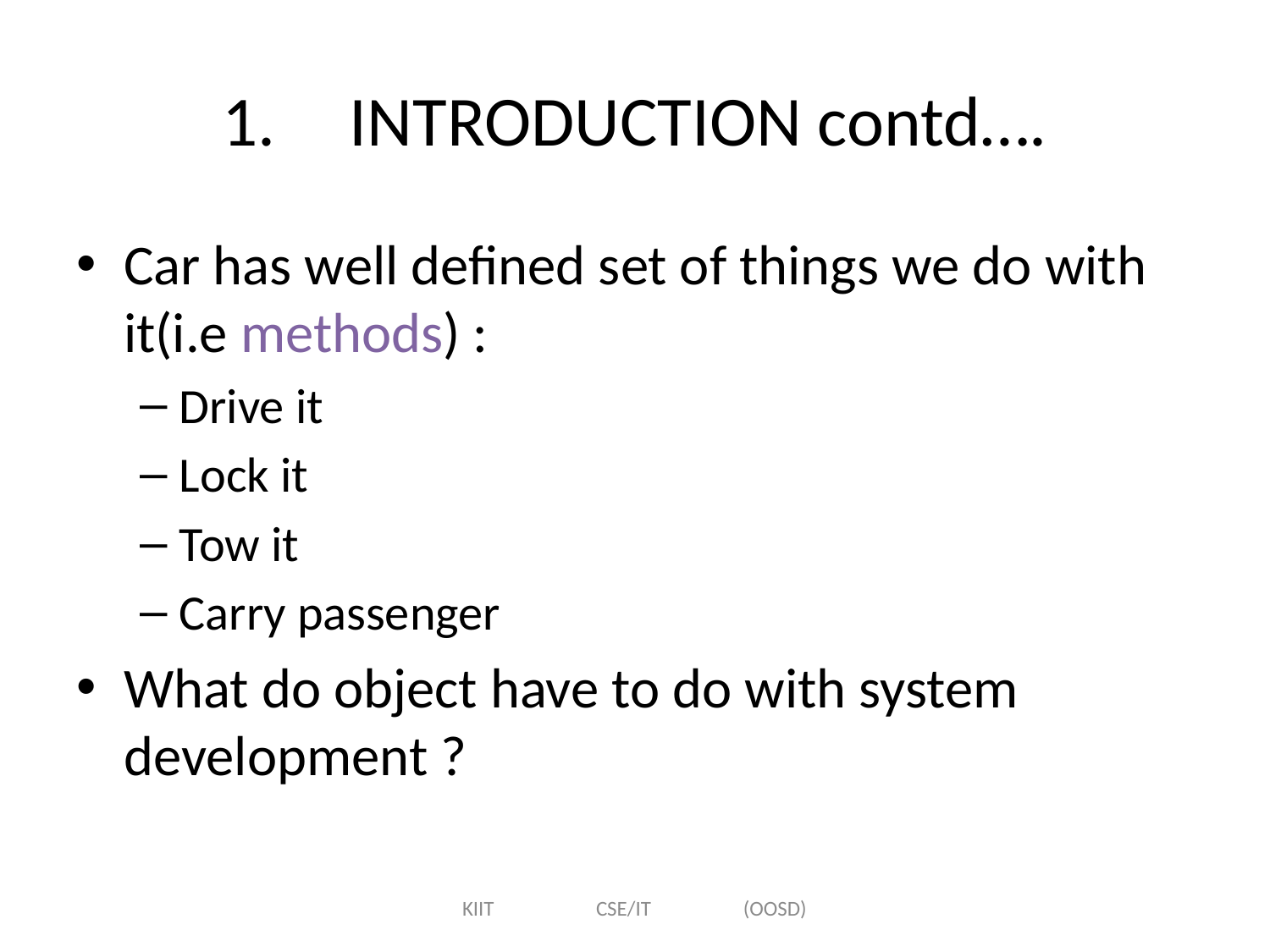

# 1.	INTRODUCTION contd….
Car has well defined set of things we do with it(i.e methods) :
Drive it
Lock it
Tow it
Carry passenger
What do object have to do with system development ?

KIIT                     CSE/IT                   (OOSD)
4